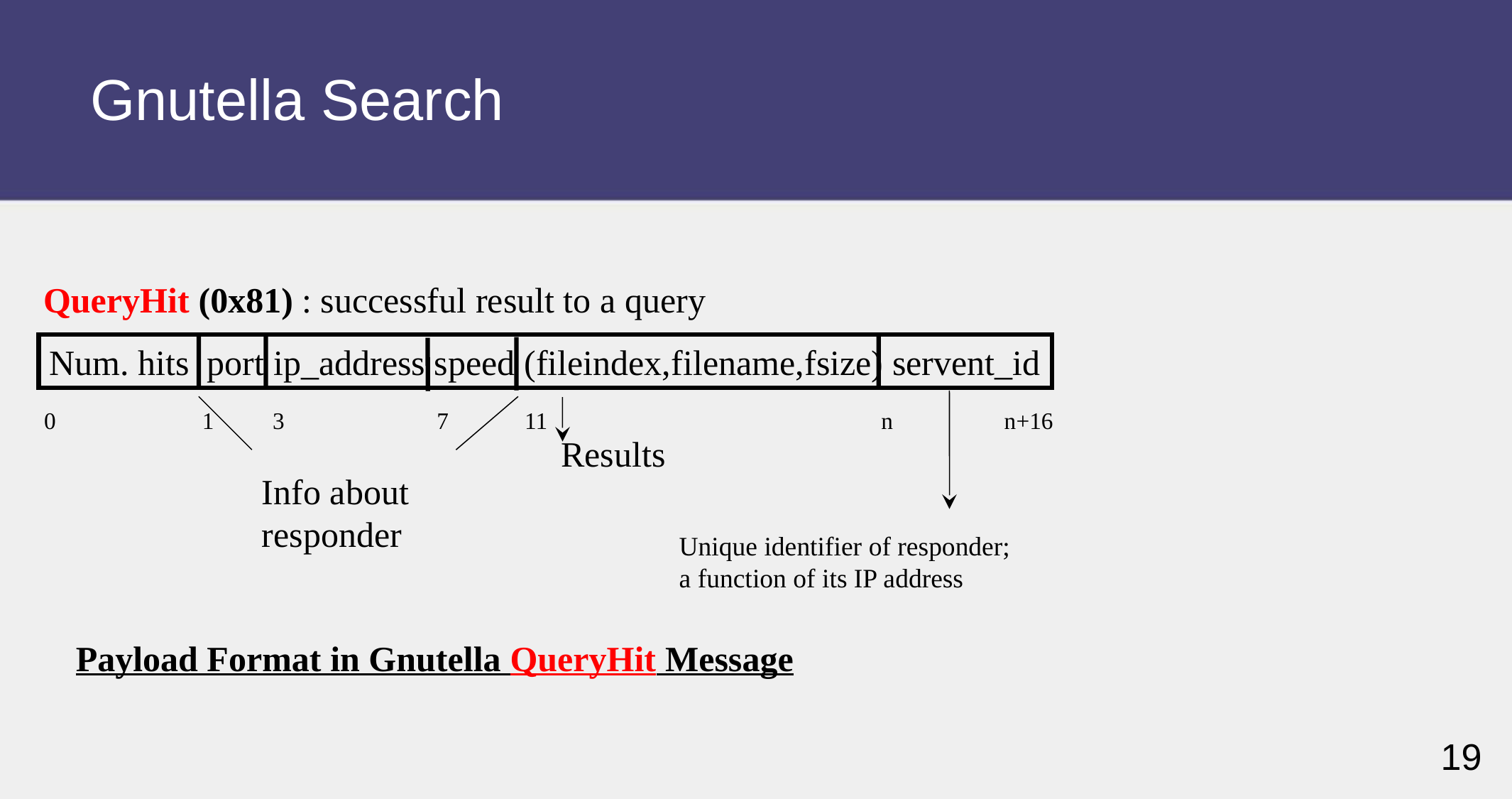

# Gnutella Search
QueryHit (0x81) : successful result to a query
Num. hits  port ip_address speed (fileindex,filename,fsize) servent_id

0                         1          3                          7             11                                                         n                   n+16
Results
Info about
responder
Unique identifier of responder;
a function of its IP address
Payload Format in Gnutella QueryHit Message
19